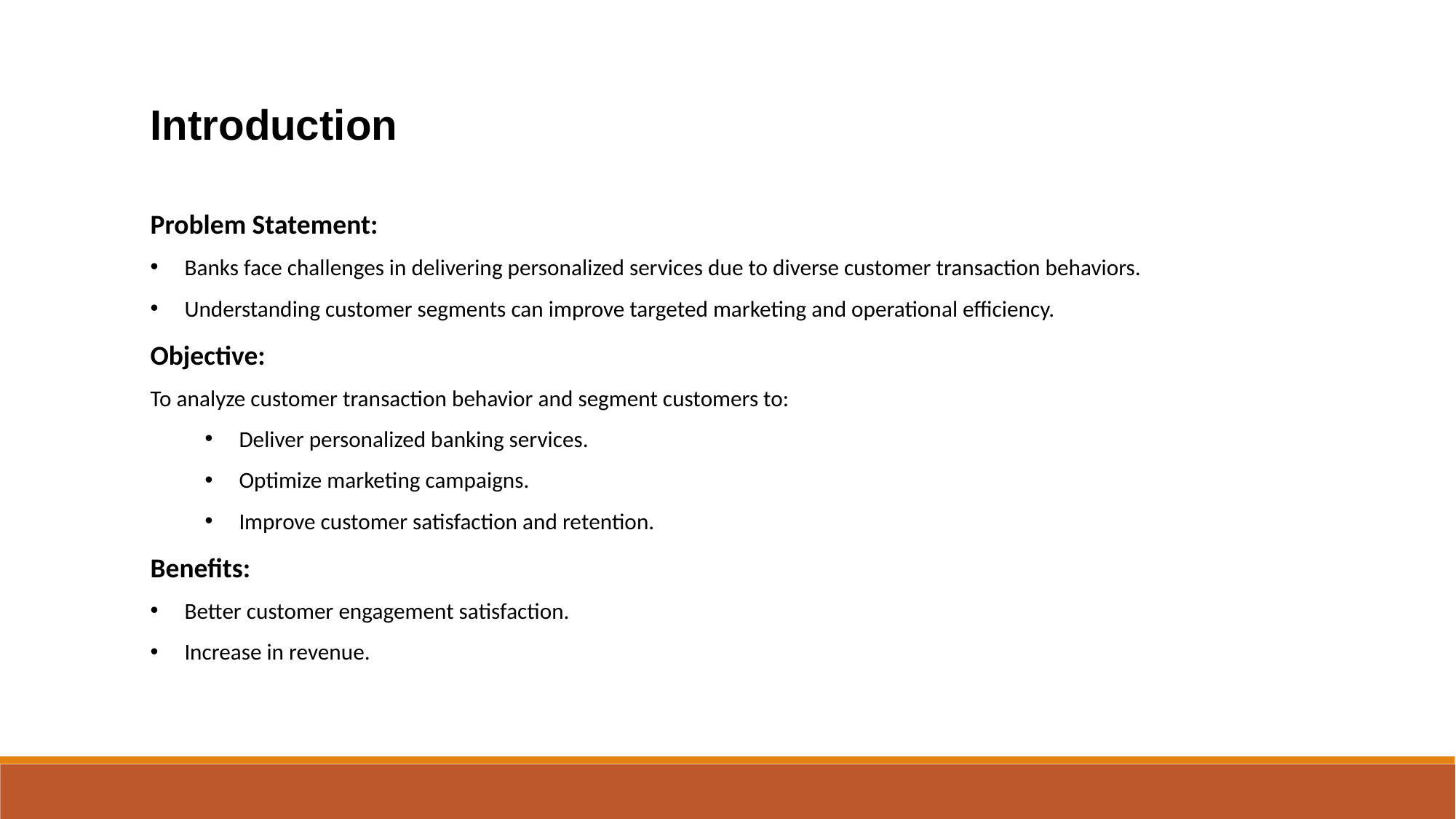

Introduction

Problem Statement:
Banks face challenges in delivering personalized services due to diverse customer transaction behaviors.
Understanding customer segments can improve targeted marketing and operational efficiency.
Objective:
To analyze customer transaction behavior and segment customers to:
Deliver personalized banking services.
Optimize marketing campaigns.
Improve customer satisfaction and retention.
Benefits:
Better customer engagement satisfaction.
Increase in revenue.